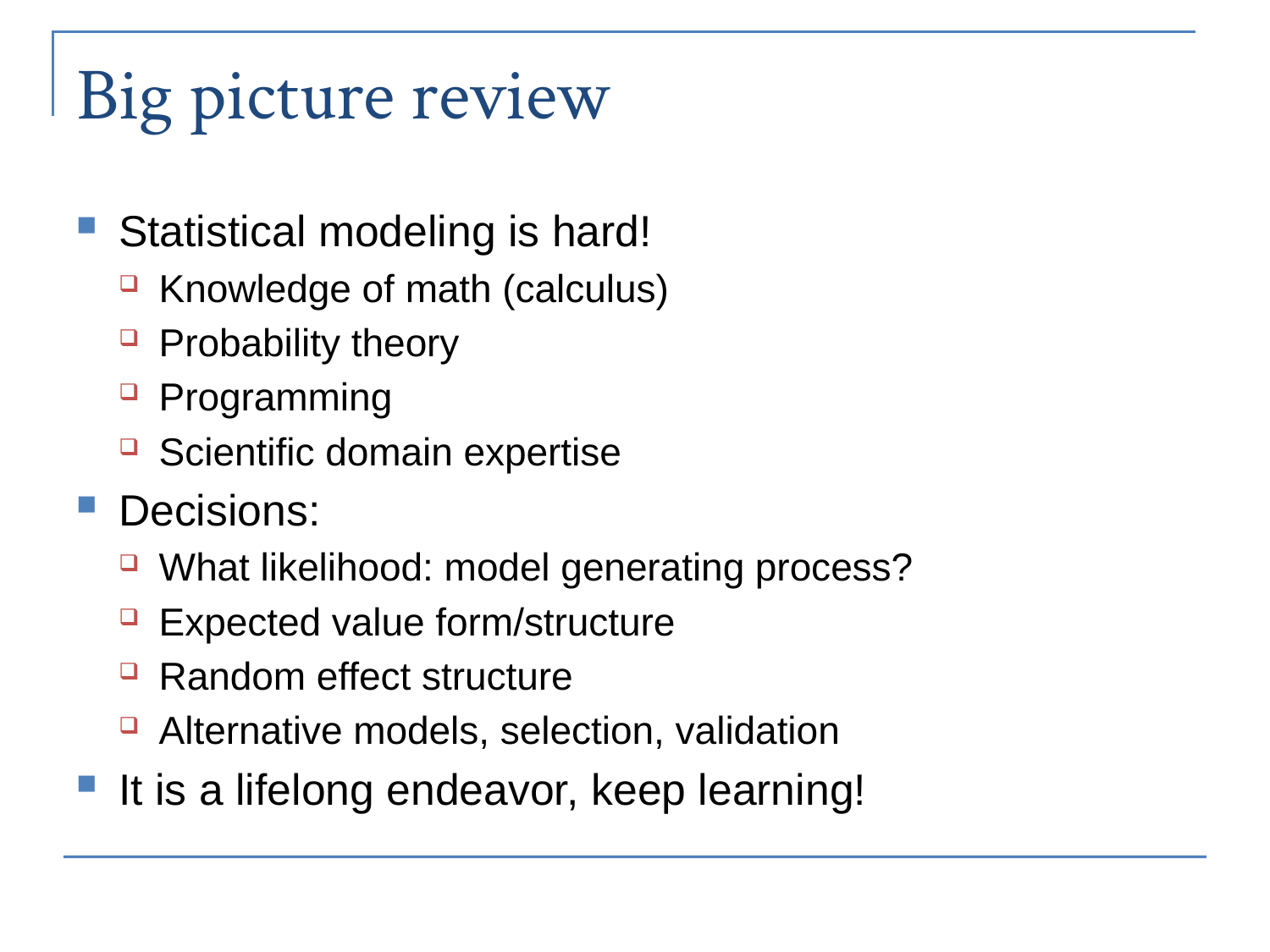

# Big picture review
Statistical modeling is hard!
Knowledge of math (calculus)
Probability theory
Programming
Scientific domain expertise
Decisions:
What likelihood: model generating process?
Expected value form/structure
Random effect structure
Alternative models, selection, validation
It is a lifelong endeavor, keep learning!